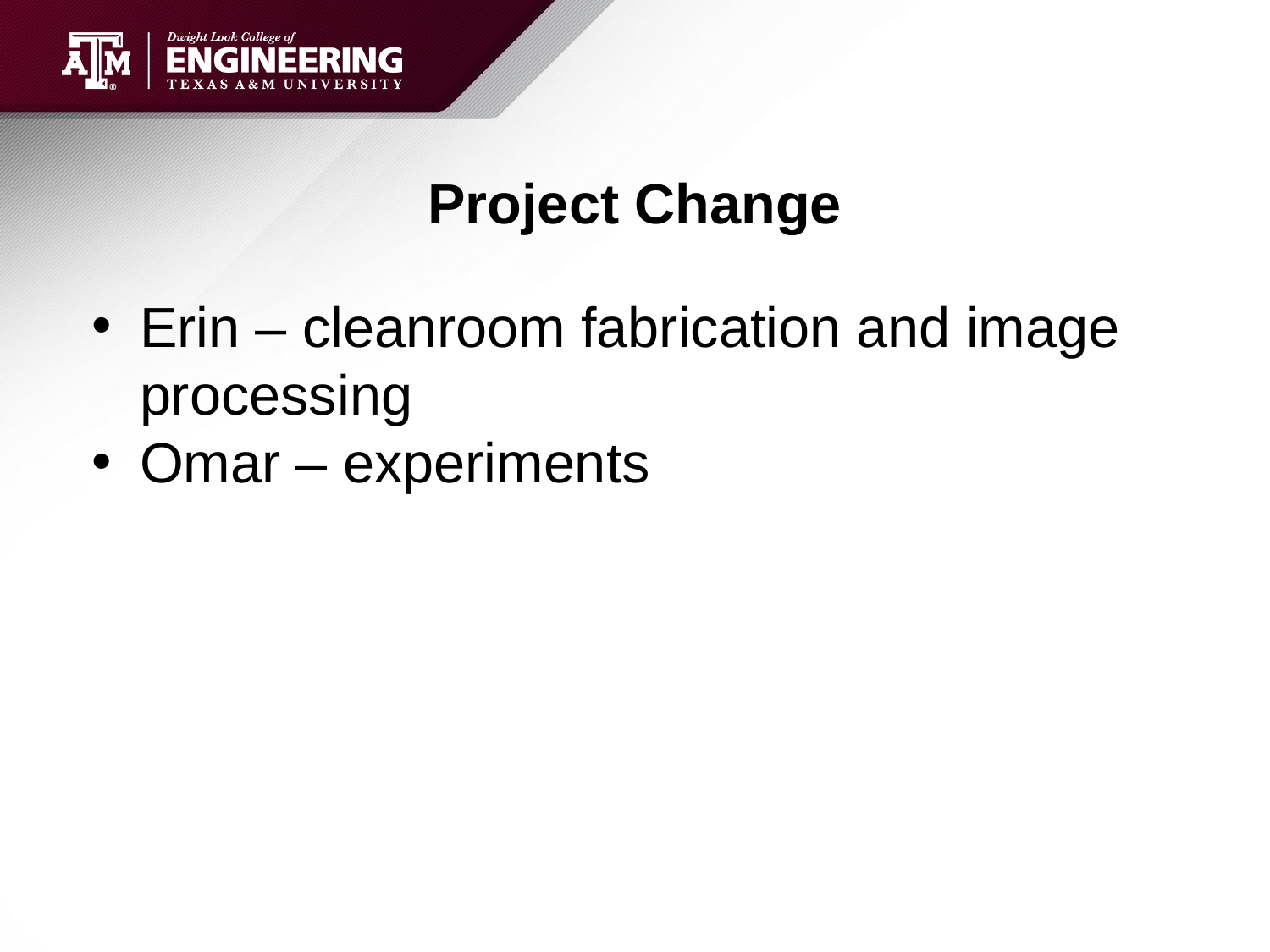

# Project Change
Erin – cleanroom fabrication and image processing
Omar – experiments